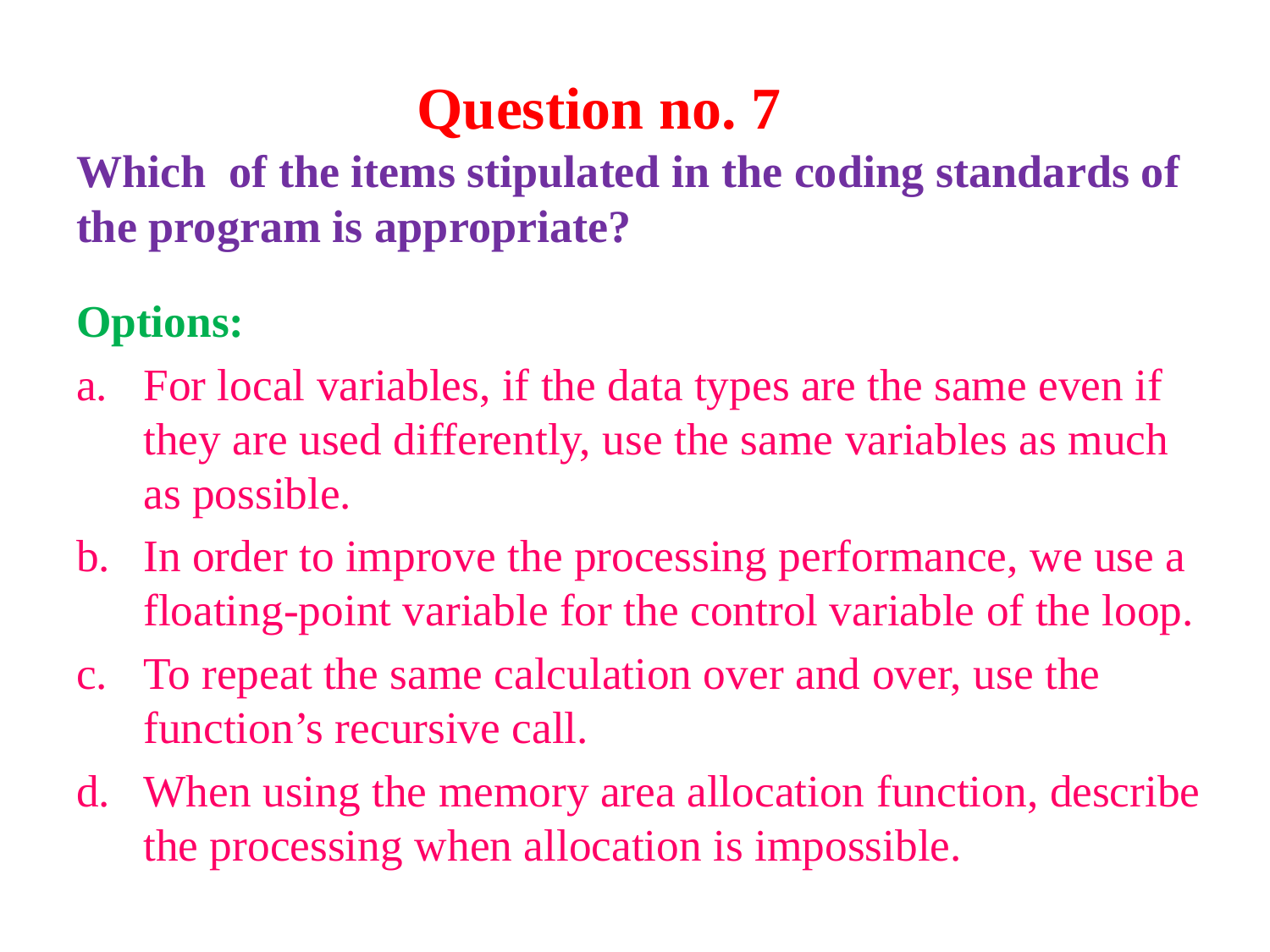

# Question no. 7 Which  of the items stipulated in the coding standards of the program is appropriate?
Options:
For local variables, if the data types are the same even if they are used differently, use the same variables as much as possible.
In order to improve the processing performance, we use a floating-point variable for the control variable of the loop.
To repeat the same calculation over and over, use the function’s recursive call.
When using the memory area allocation function, describe the processing when allocation is impossible.